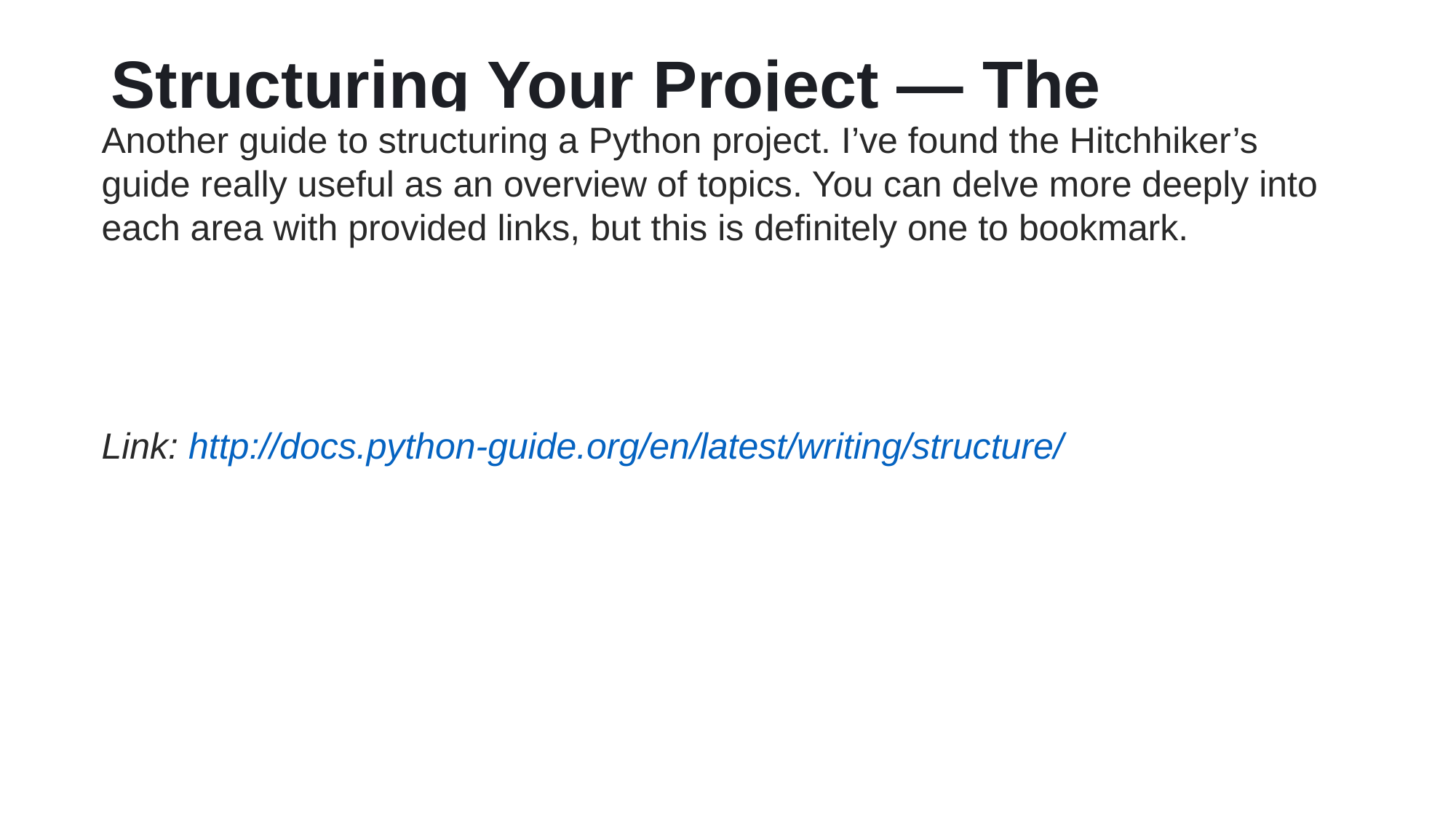

# Structuring Your Project — The Hitchhiker’s Guide to Python
Another guide to structuring a Python project. I’ve found the Hitchhiker’s guide really useful as an overview of topics. You can delve more deeply into each area with provided links, but this is definitely one to bookmark.

Link: http://docs.python-guide.org/en/latest/writing/structure/